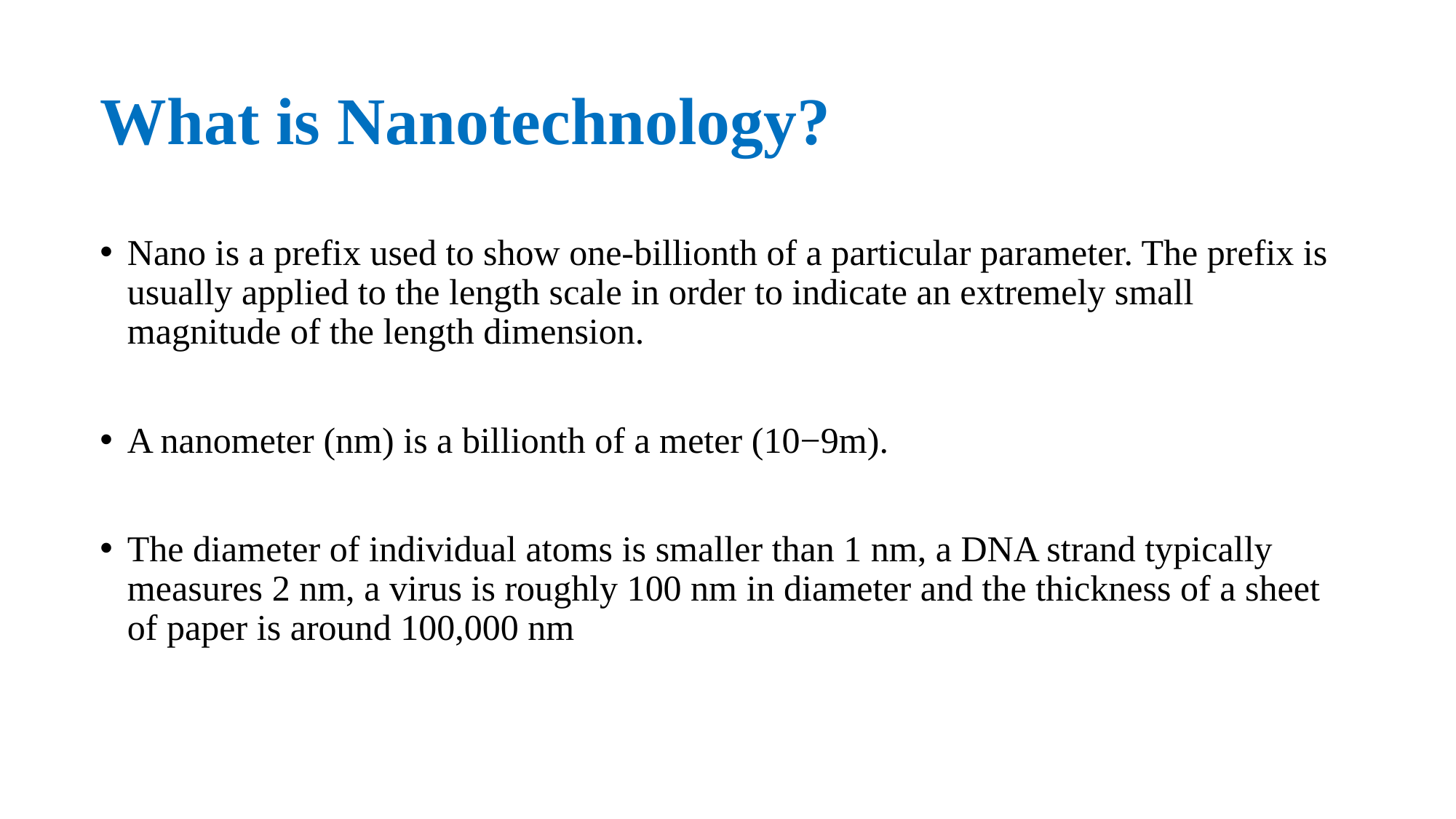

# What is Nanotechnology?
Nano is a prefix used to show one-billionth of a particular parameter. The prefix is usually applied to the length scale in order to indicate an extremely small magnitude of the length dimension.

A nanometer (nm) is a billionth of a meter (10−9m).

The diameter of individual atoms is smaller than 1 nm, a DNA strand typically measures 2 nm, a virus is roughly 100 nm in diameter and the thickness of a sheet of paper is around 100,000 nm